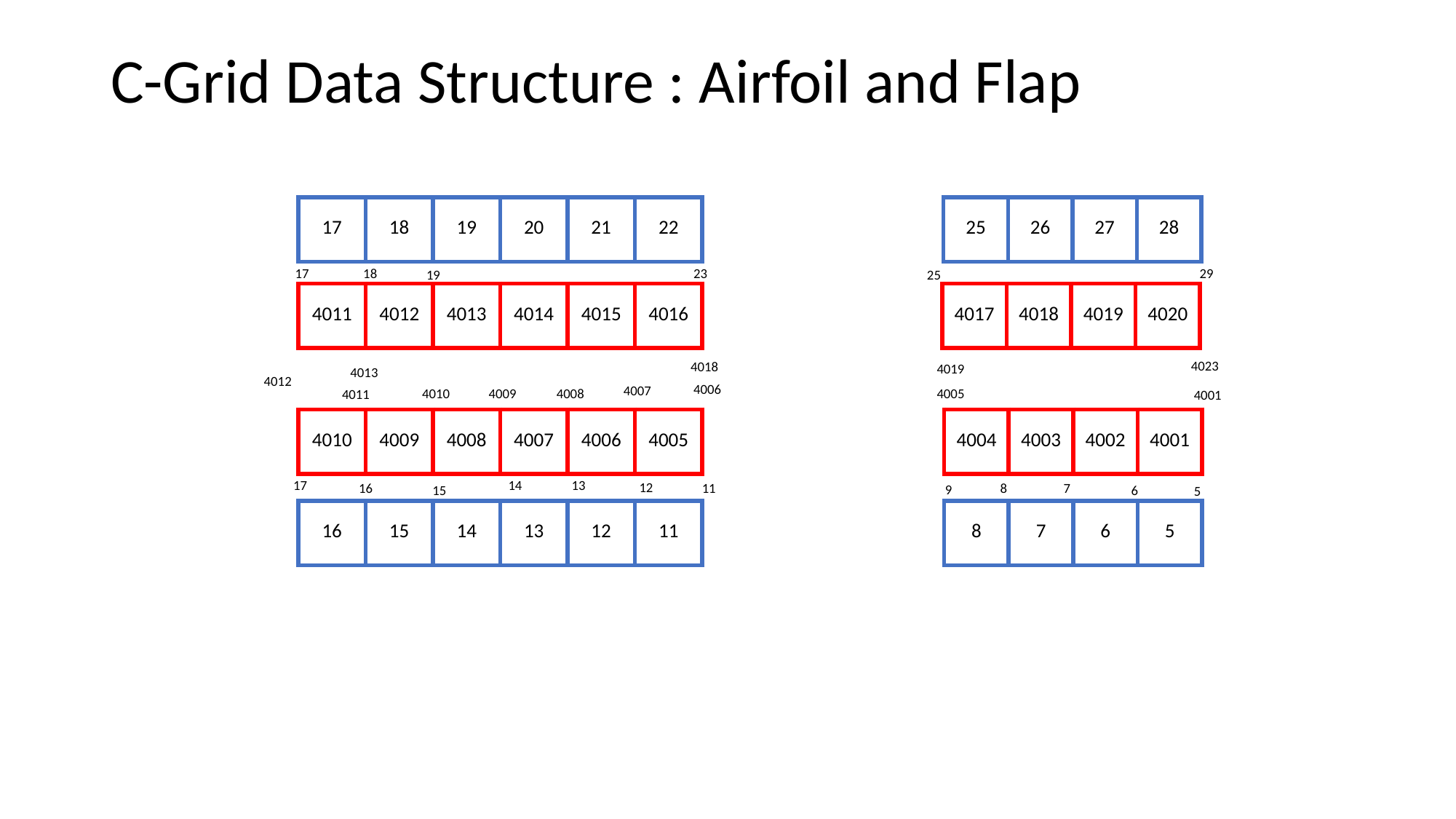

C-Grid Data Structure : Airfoil and Flap
| 17 | 18 | 19 | 20 | 21 | 22 |
| --- | --- | --- | --- | --- | --- |
| 25 | 26 | 27 | 28 |
| --- | --- | --- | --- |
29
17
18
23
19
25
| 4011 | 4012 | 4013 | 4014 | 4015 | 4016 |
| --- | --- | --- | --- | --- | --- |
| 4017 | 4018 | 4019 | 4020 |
| --- | --- | --- | --- |
4023
4018
4019
4013
4012
4006
4007
4008
4009
4010
4005
4011
4001
| 4010 | 4009 | 4008 | 4007 | 4006 | 4005 |
| --- | --- | --- | --- | --- | --- |
| 4004 | 4003 | 4002 | 4001 |
| --- | --- | --- | --- |
17
13
14
12
11
7
16
8
9
15
6
5
| 16 | 15 | 14 | 13 | 12 | 11 |
| --- | --- | --- | --- | --- | --- |
| 8 | 7 | 6 | 5 |
| --- | --- | --- | --- |